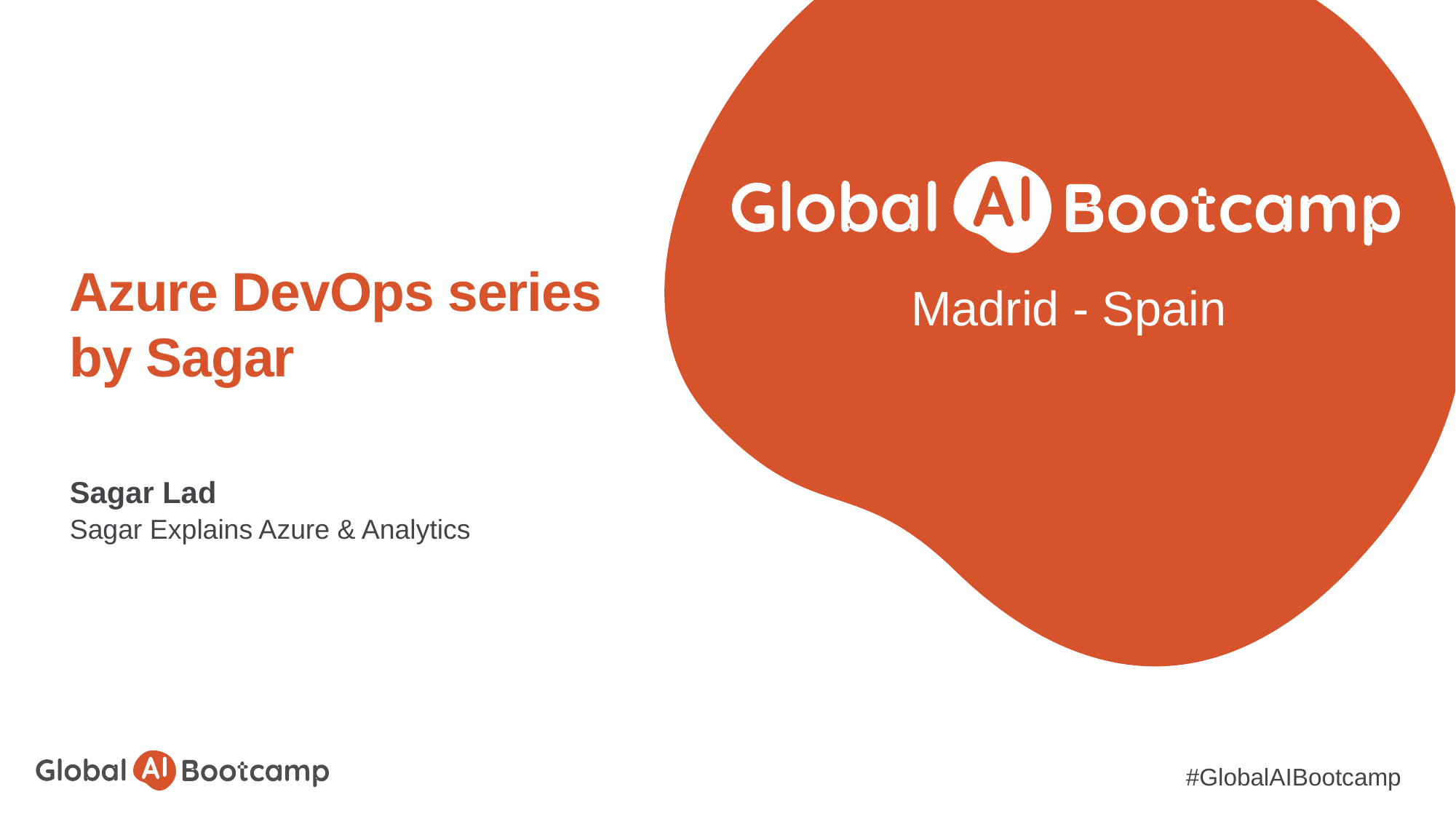

# Azure DevOps series by Sagar
Madrid - Spain
Sagar Lad
Sagar Explains Azure & Analytics